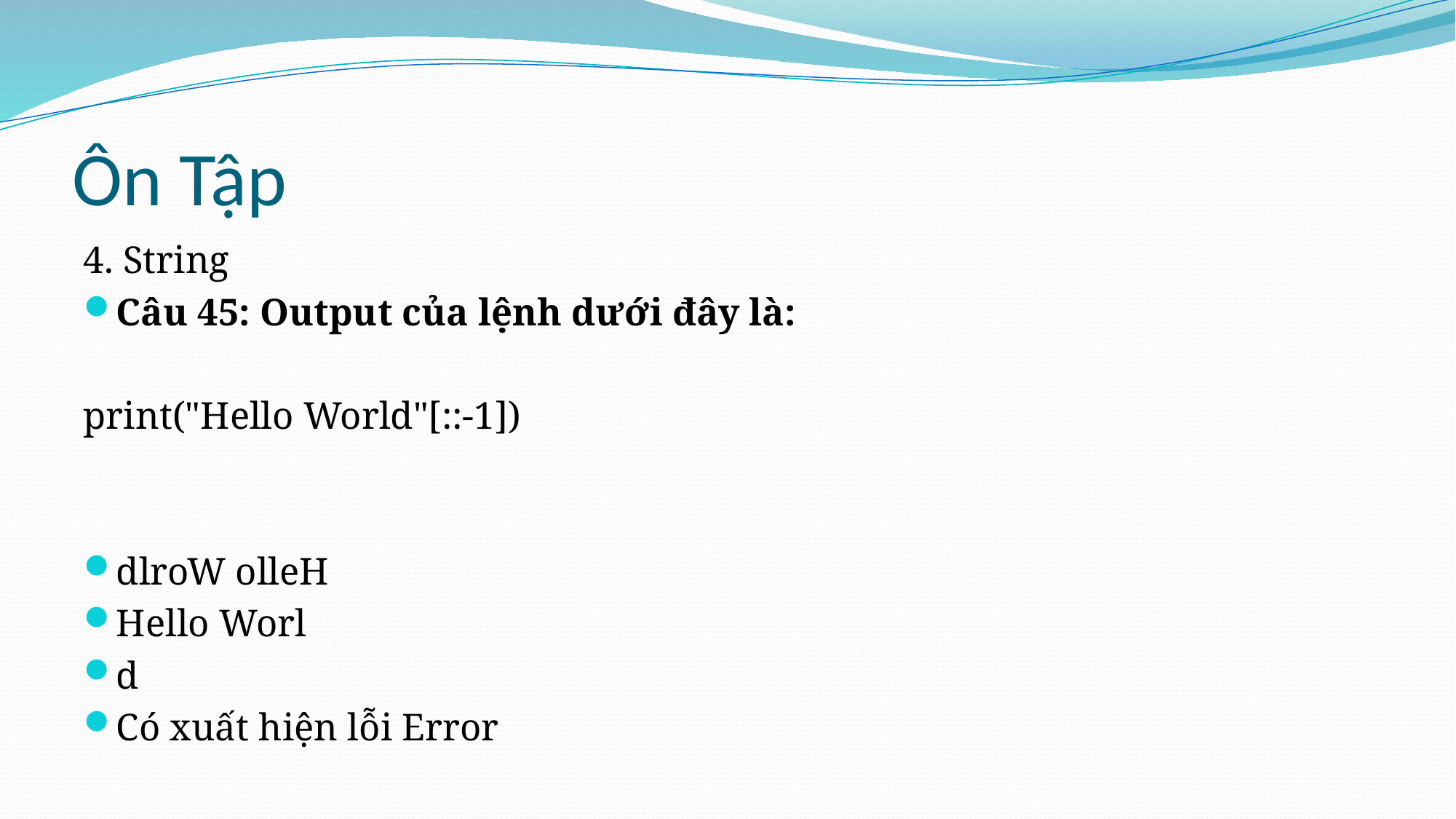

# Ôn Tập
4. String
Câu 45: Output của lệnh dưới đây là:

print("Hello World"[::-1])

dlroW olleH
Hello Worl
d
Có xuất hiện lỗi Error